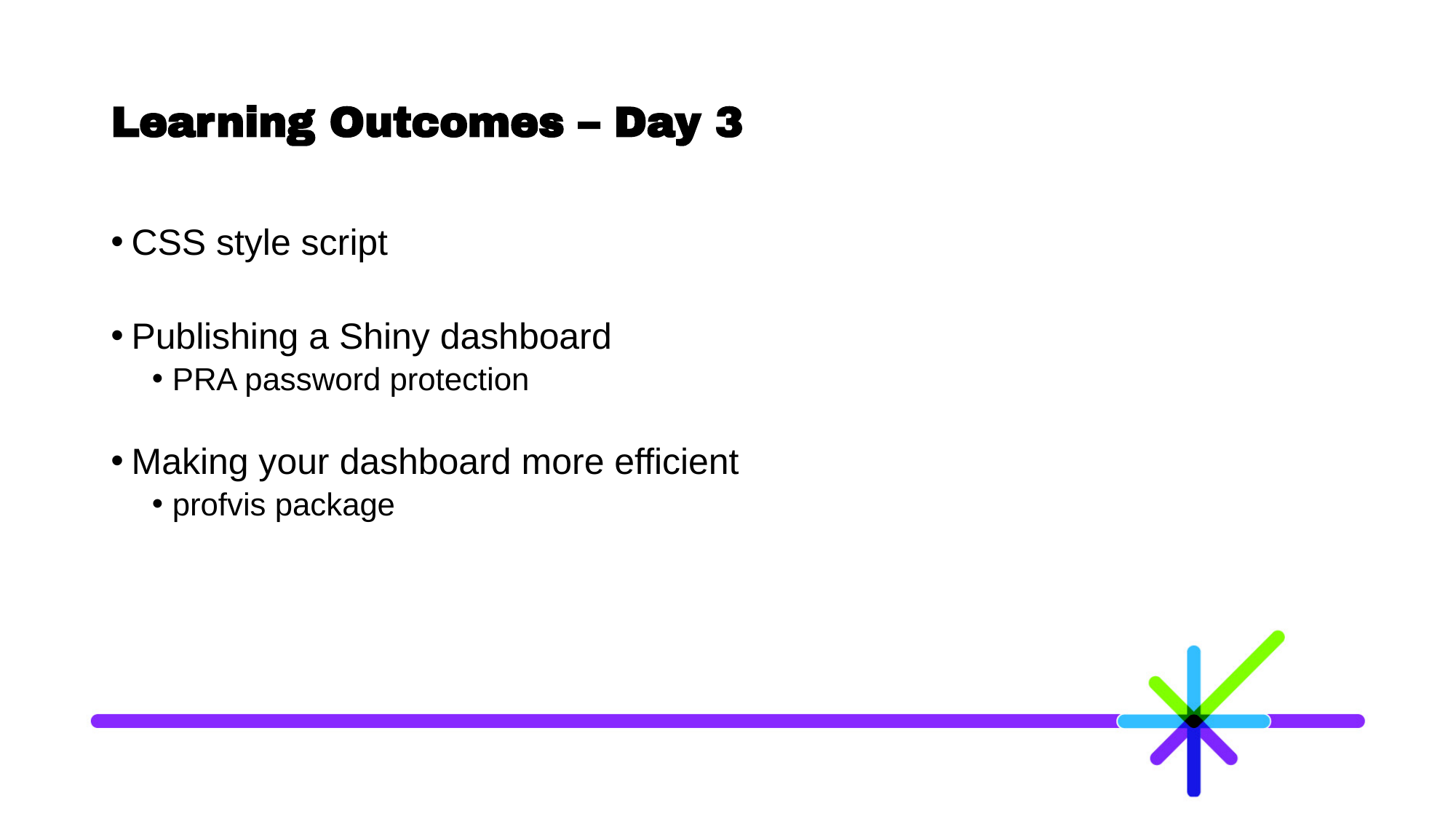

# Learning Outcomes – Day 3
CSS style script
Publishing a Shiny dashboard
PRA password protection
Making your dashboard more efficient
profvis package